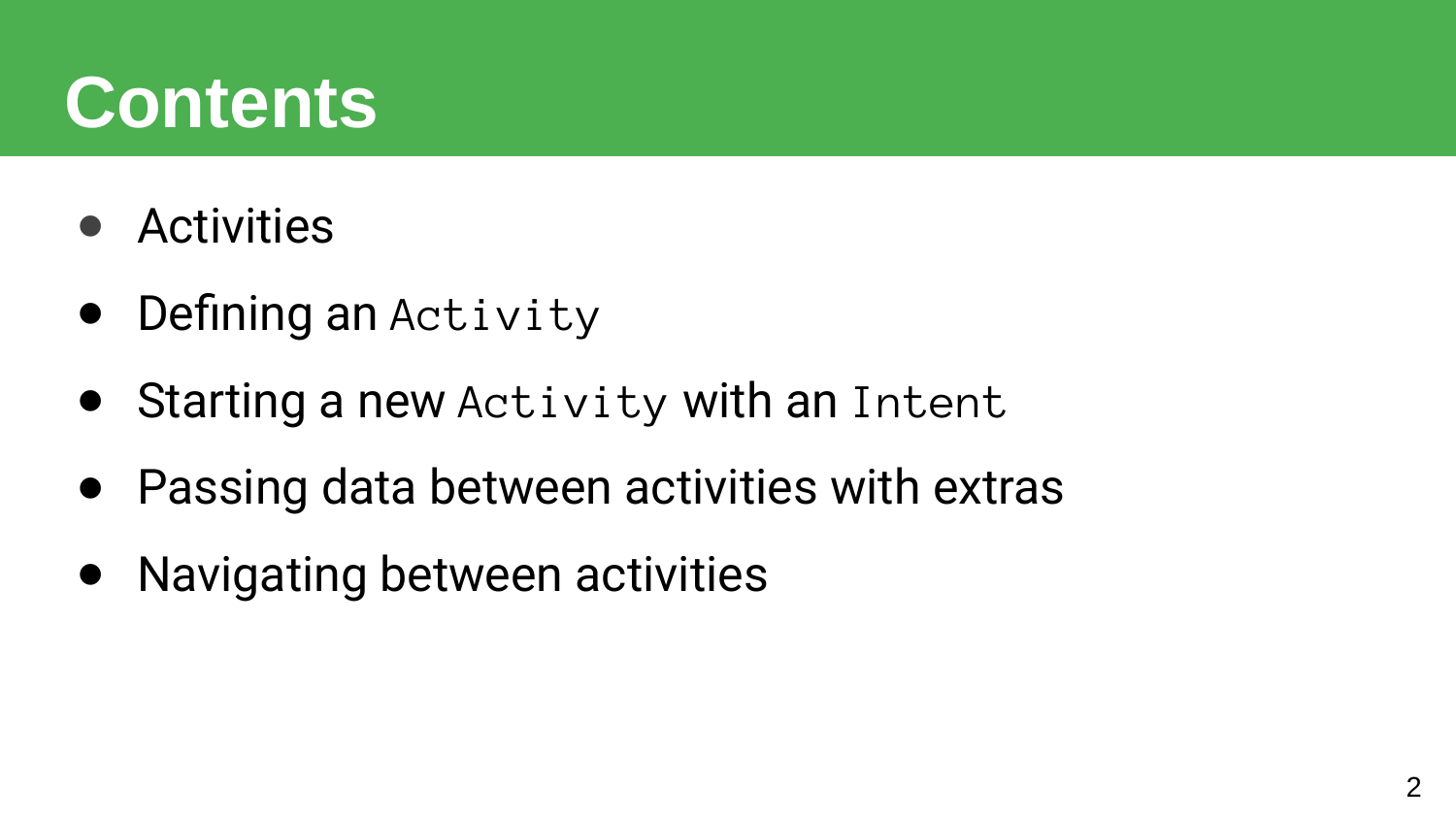

# Contents
Activities
Defining an Activity
Starting a new Activity with an Intent
Passing data between activities with extras
Navigating between activities

2